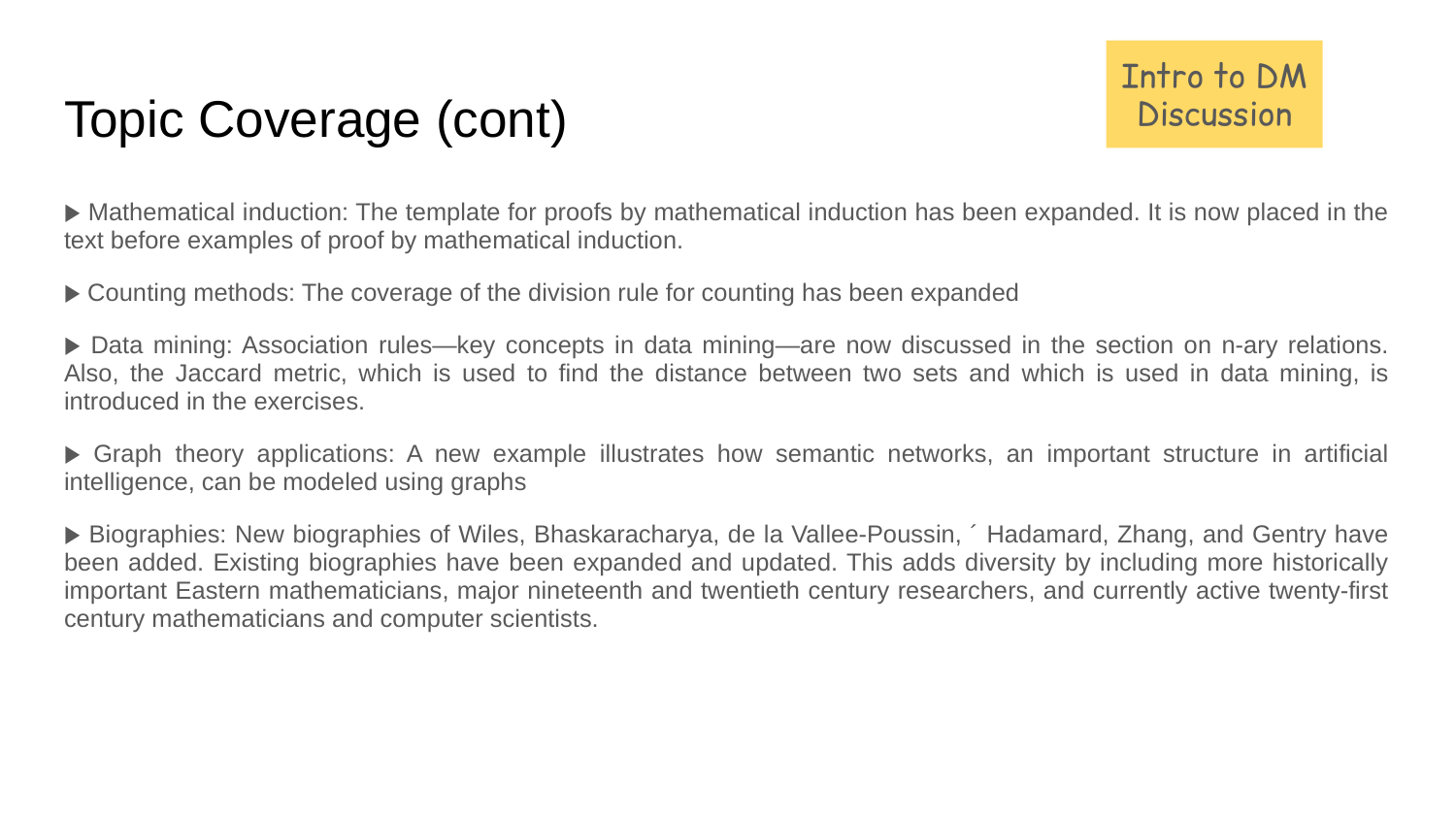

Intro to DM Discussion

# Topic Coverage (cont)

▶ Mathematical induction: The template for proofs by mathematical induction has been expanded. It is now placed in the text before examples of proof by mathematical induction.
▶ Counting methods: The coverage of the division rule for counting has been expanded
▶ Data mining: Association rules—key concepts in data mining—are now discussed in the section on n-ary relations. Also, the Jaccard metric, which is used to find the distance between two sets and which is used in data mining, is introduced in the exercises.
▶ Graph theory applications: A new example illustrates how semantic networks, an important structure in artificial intelligence, can be modeled using graphs
▶ Biographies: New biographies of Wiles, Bhaskaracharya, de la Vallee-Poussin, ´ Hadamard, Zhang, and Gentry have been added. Existing biographies have been expanded and updated. This adds diversity by including more historically important Eastern mathematicians, major nineteenth and twentieth century researchers, and currently active twenty-first century mathematicians and computer scientists.